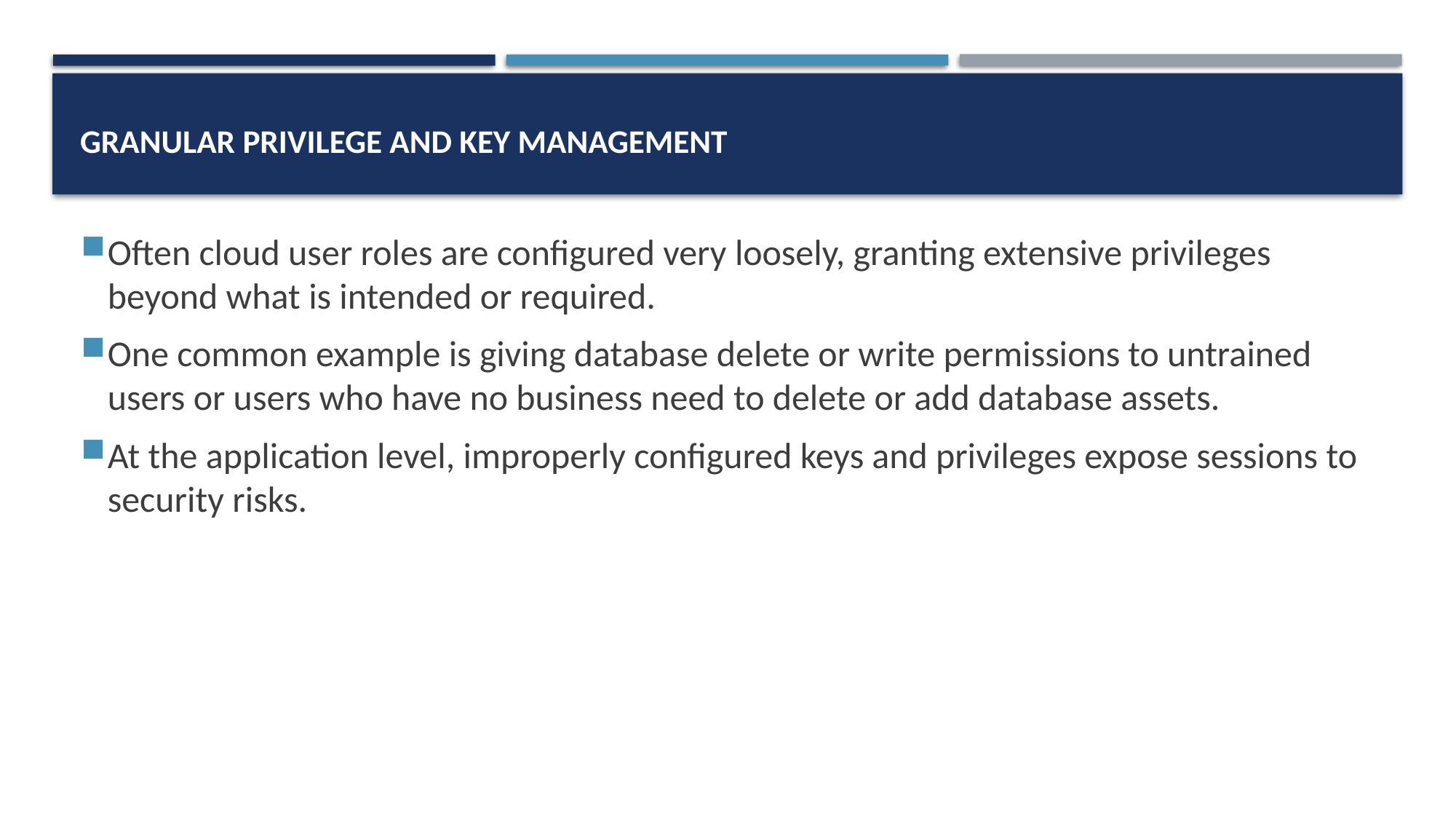

# Granular Privilege and Key Management
Often cloud user roles are configured very loosely, granting extensive privileges beyond what is intended or required.
One common example is giving database delete or write permissions to untrained users or users who have no business need to delete or add database assets.
At the application level, improperly configured keys and privileges expose sessions to security risks.